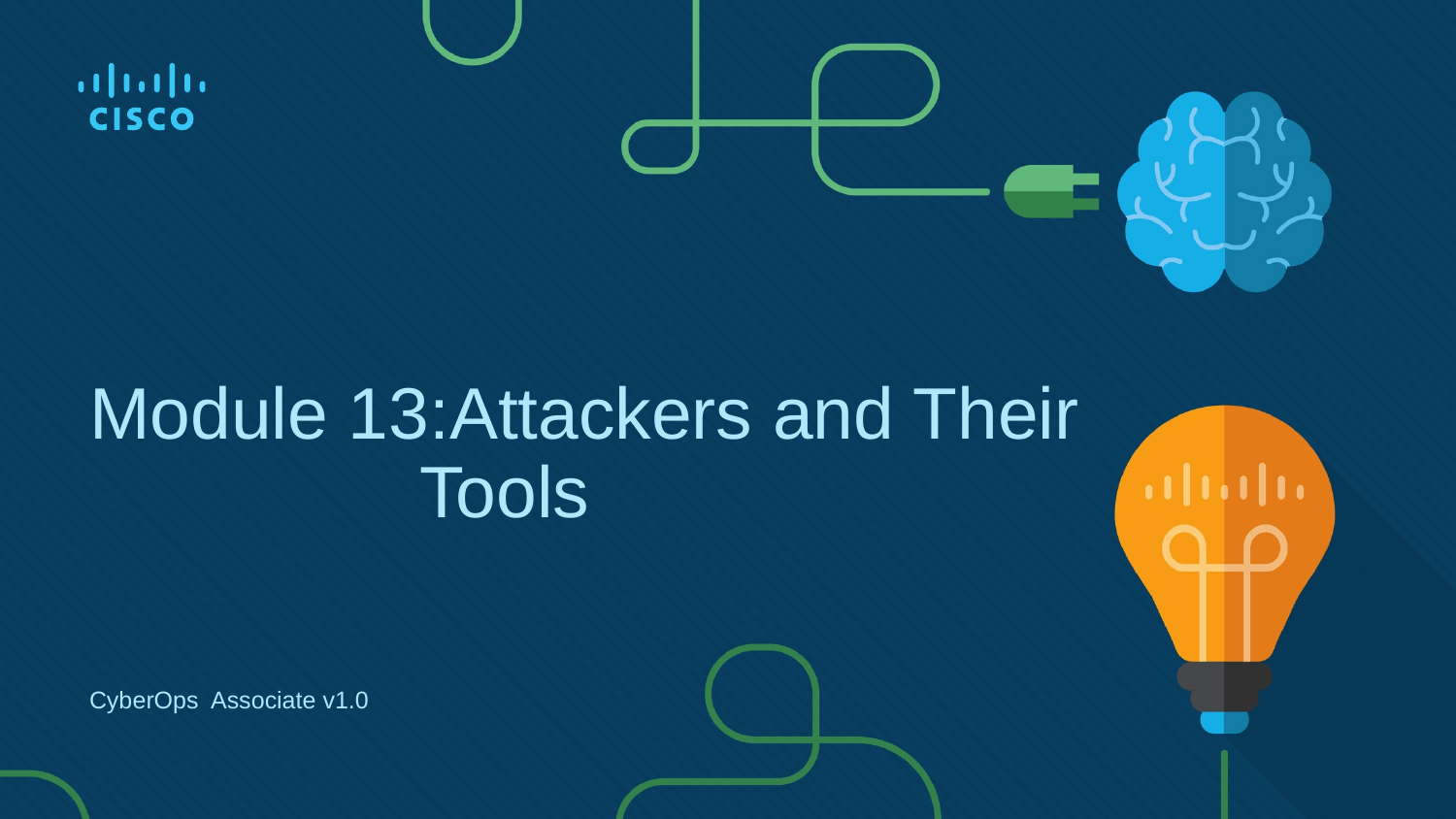

# Module 13:Attackers and Their 			  Tools
CyberOps  Associate v1.0